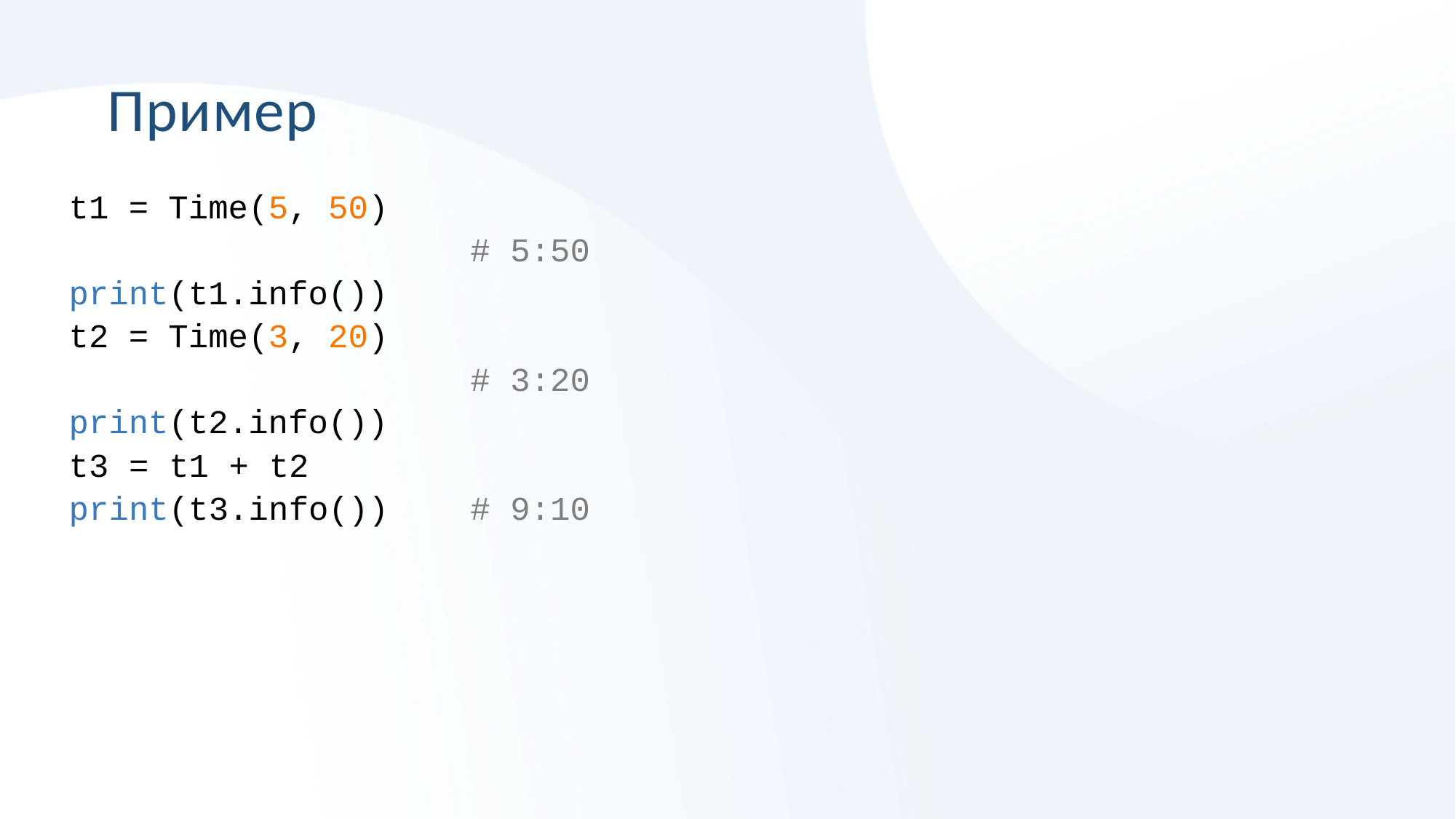

Пример
t1 = Time(5, 50)  print(t1.info())
# 5:50
t2 = Time(3, 20)  print(t2.info())
# 3:20
t3 = t1 + t2  print(t3.info())
# 9:10